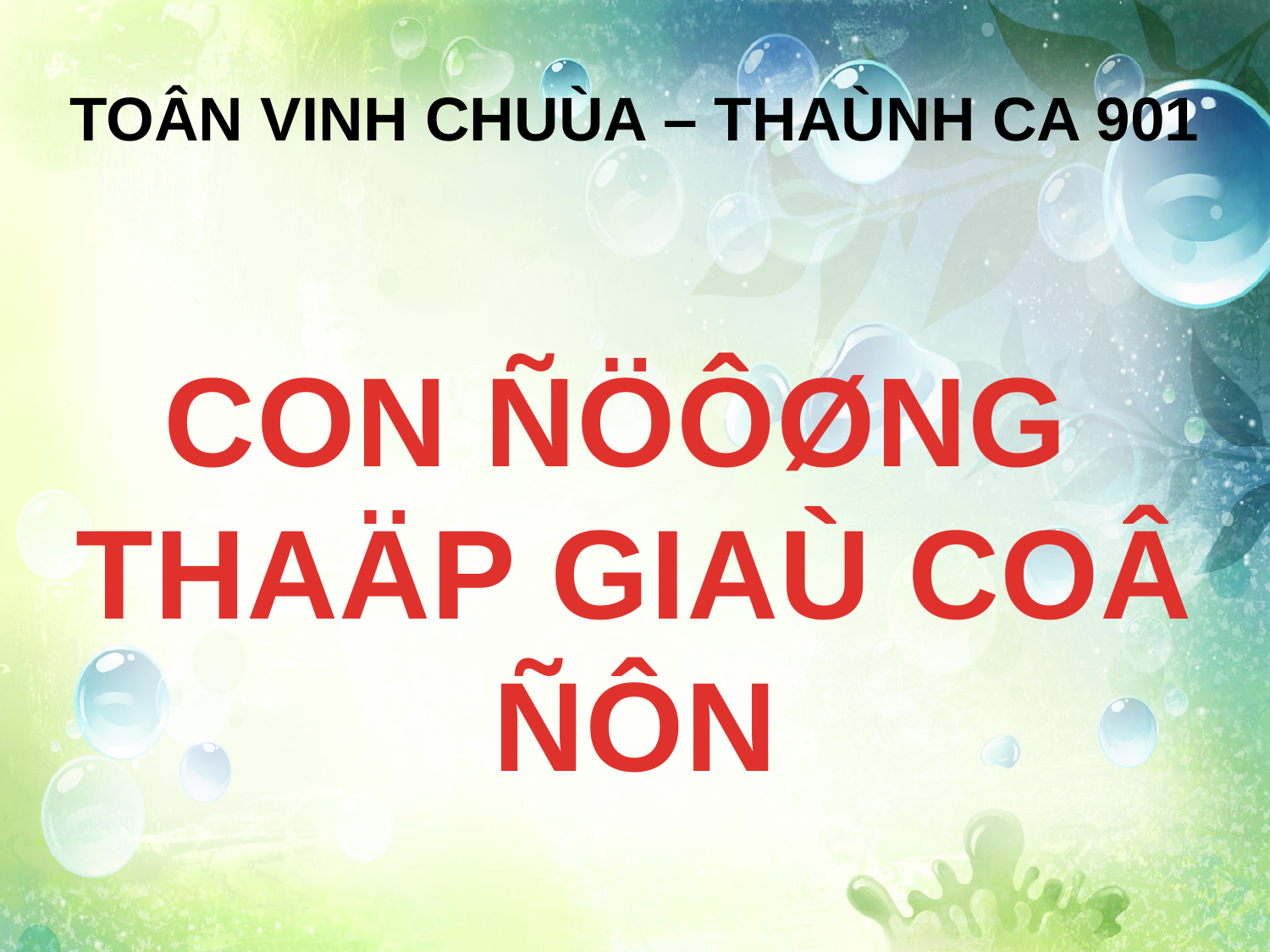

TOÂN VINH CHUÙA – THAÙNH CA 901
CON ÑÖÔØNG
THAÄP GIAÙ COÂ ÑÔN